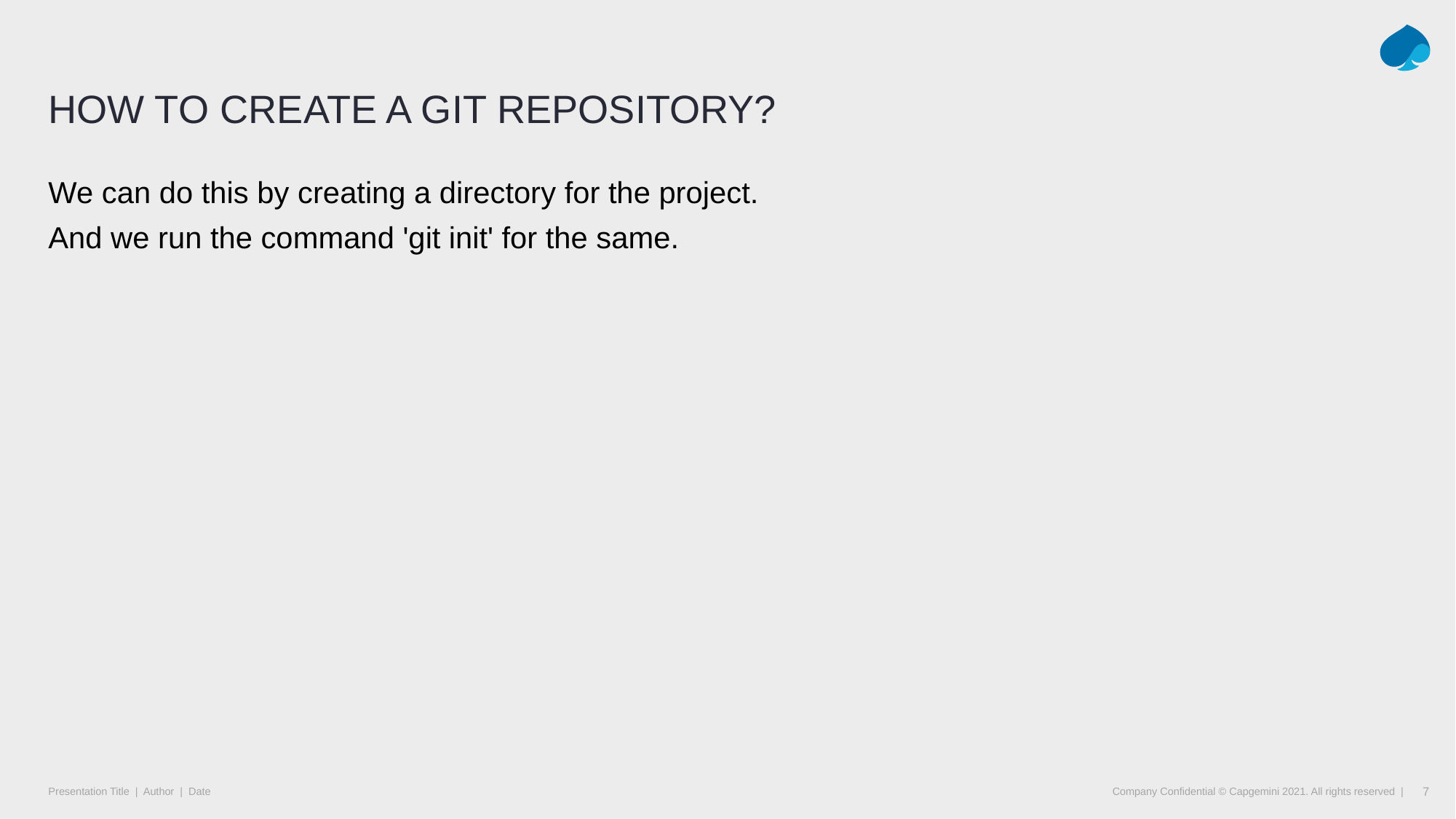

# How to create a git repository?
We can do this by creating a directory for the project.
And we run the command 'git init' for the same.